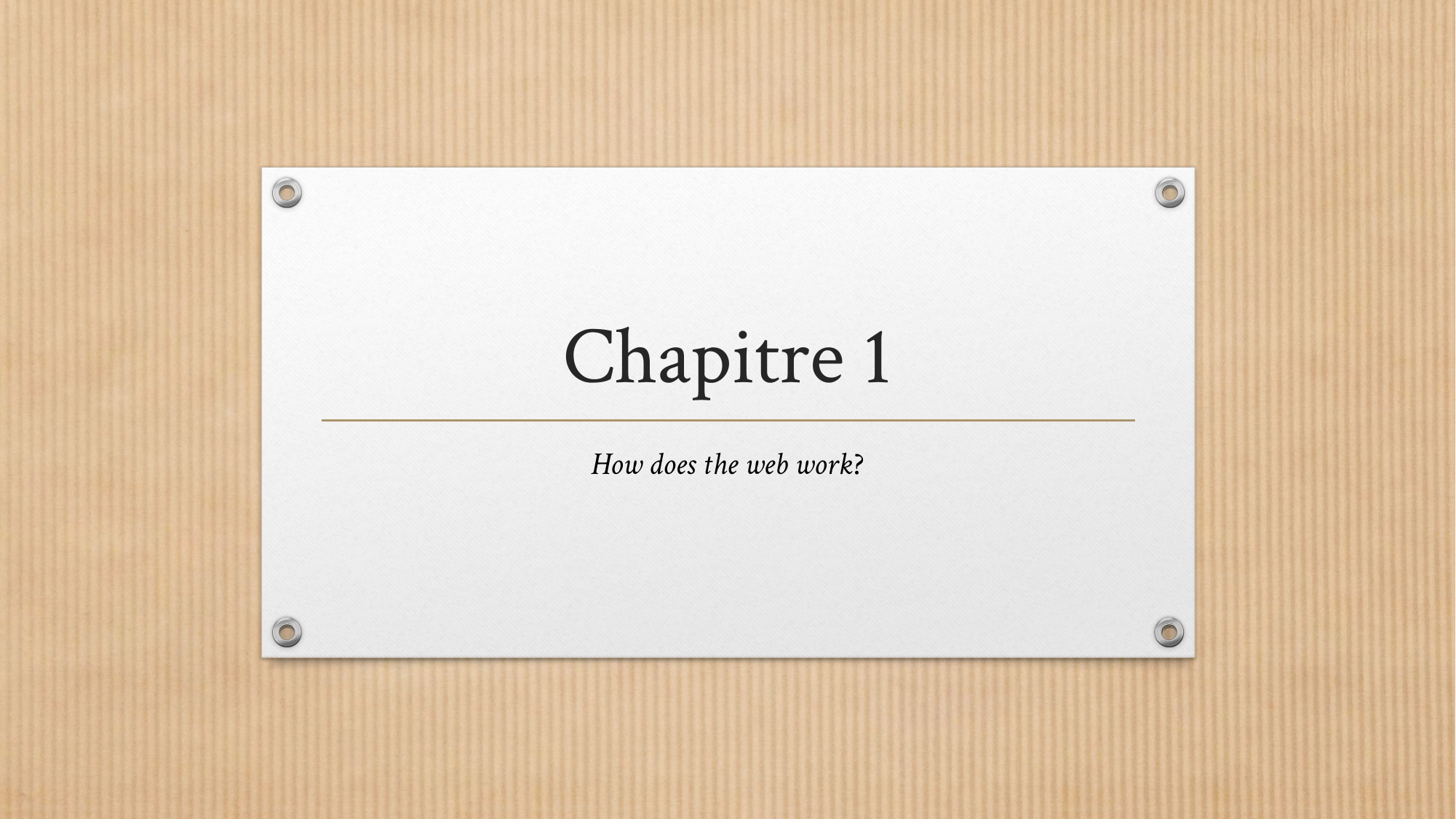

# Chapitre 1
How does the web work?